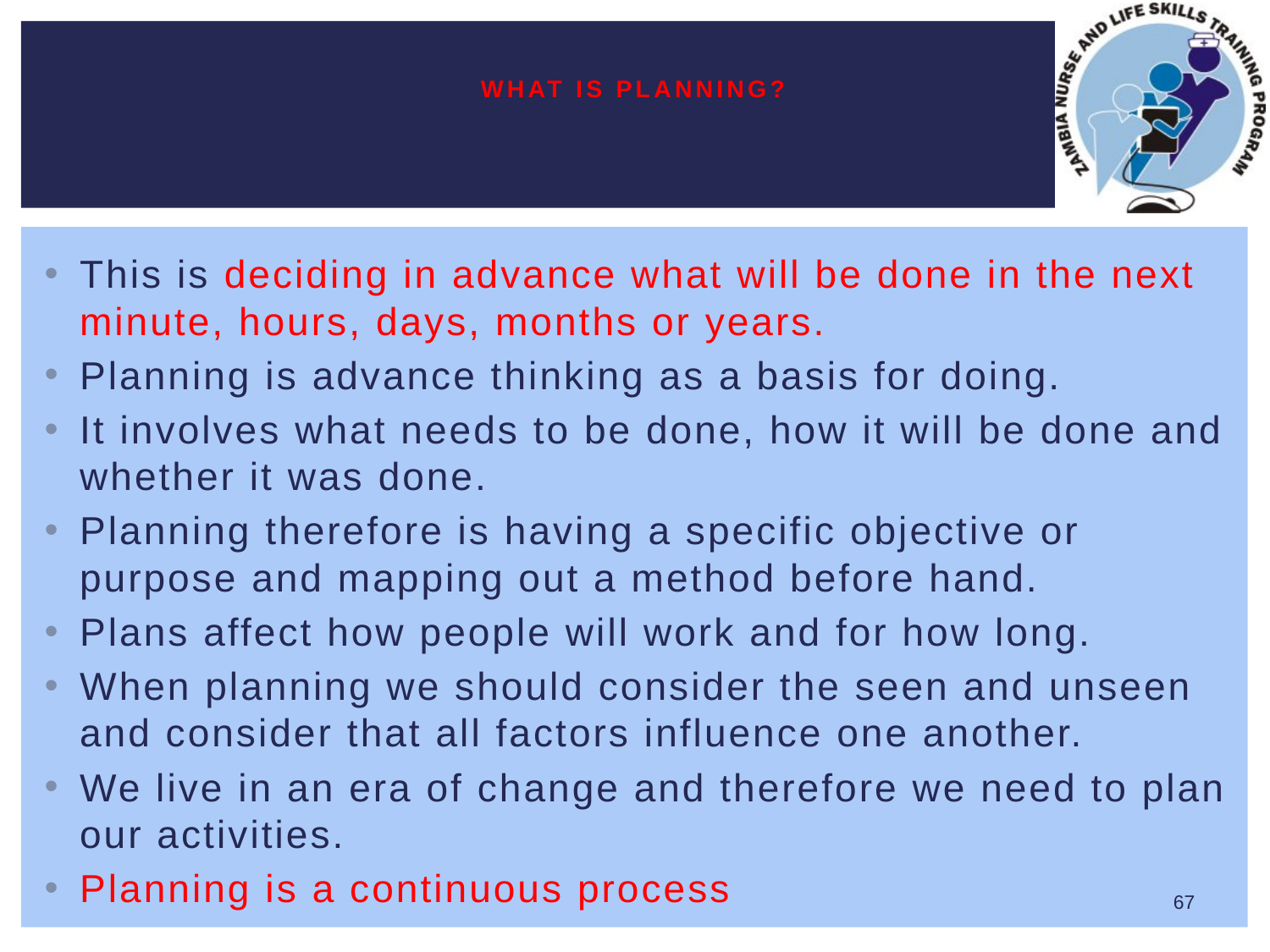

# What is Planning?
This is deciding in advance what will be done in the next minute, hours, days, months or years.
Planning is advance thinking as a basis for doing.
It involves what needs to be done, how it will be done and whether it was done.
Planning therefore is having a specific objective or purpose and mapping out a method before hand.
Plans affect how people will work and for how long.
When planning we should consider the seen and unseen and consider that all factors influence one another.
We live in an era of change and therefore we need to plan our activities.
Planning is a continuous process

67